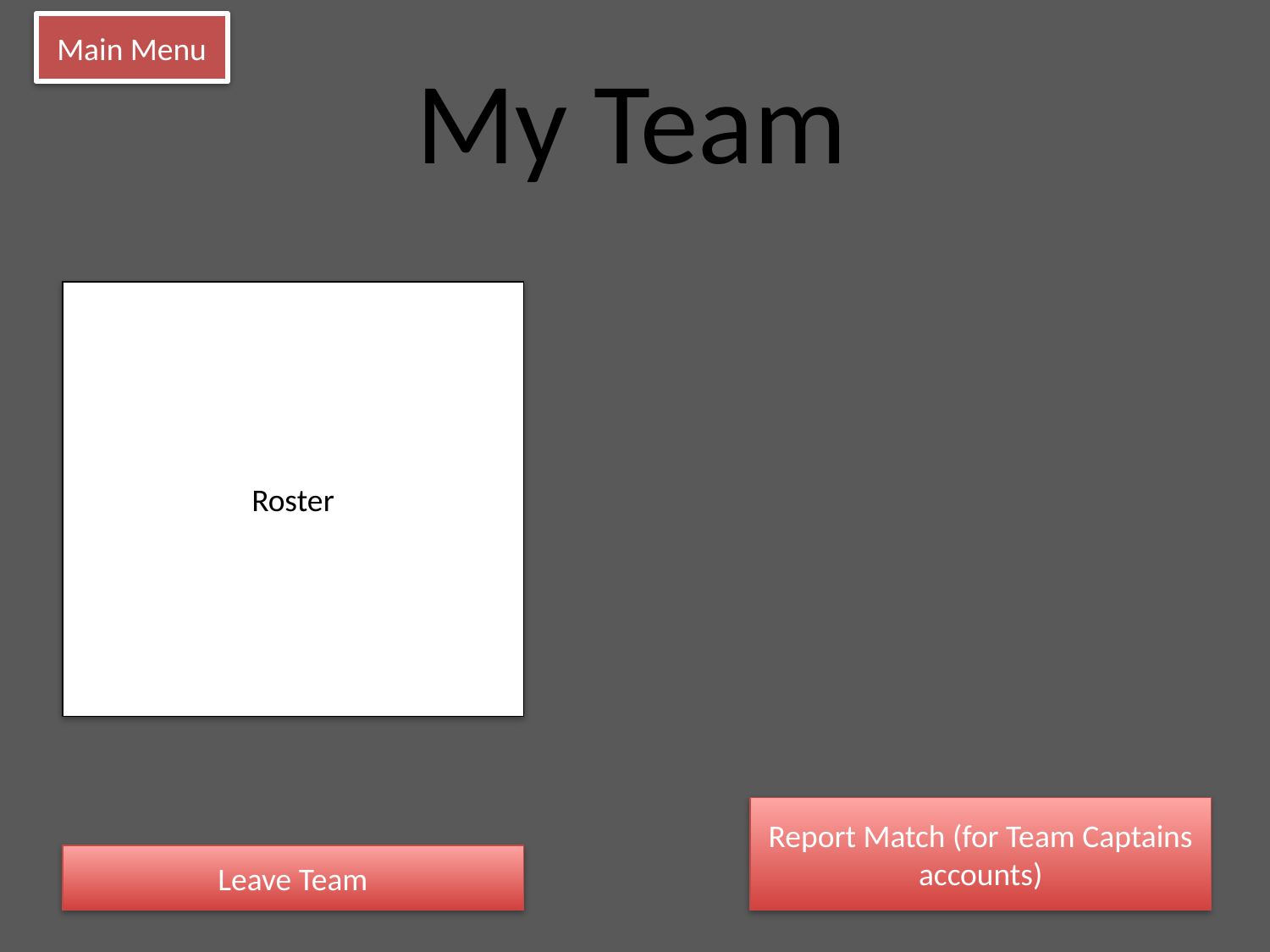

Main Menu
My Team
Roster
Report Match (for Team Captains accounts)
Leave Team